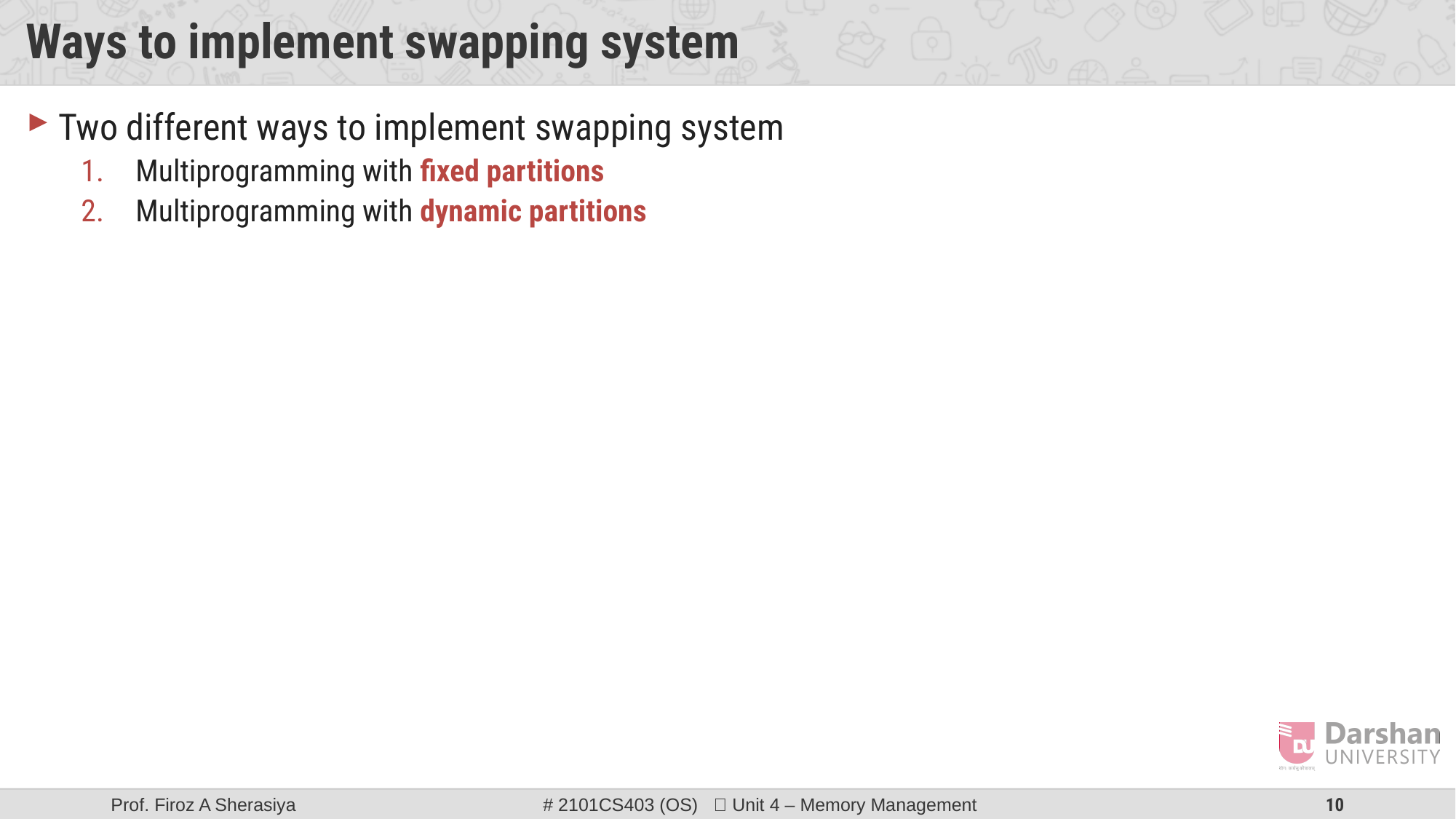

# Ways to implement swapping system
Two different ways to implement swapping system
Multiprogramming with fixed partitions
Multiprogramming with dynamic partitions